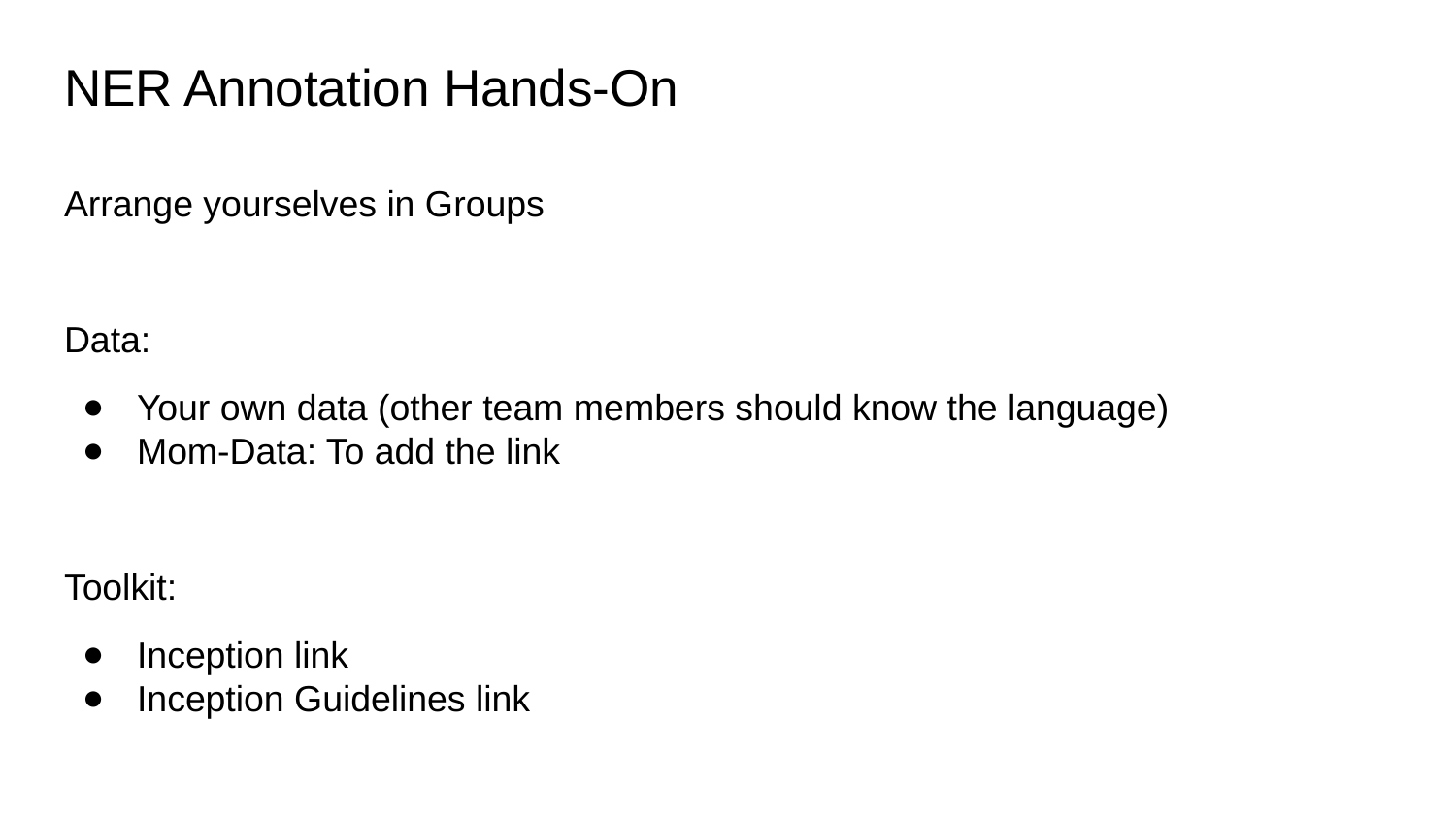

# NER Annotation Hands-On
Arrange yourselves in Groups

Data:
Your own data (other team members should know the language)
Mom-Data: To add the link

Toolkit:
Inception link
Inception Guidelines link